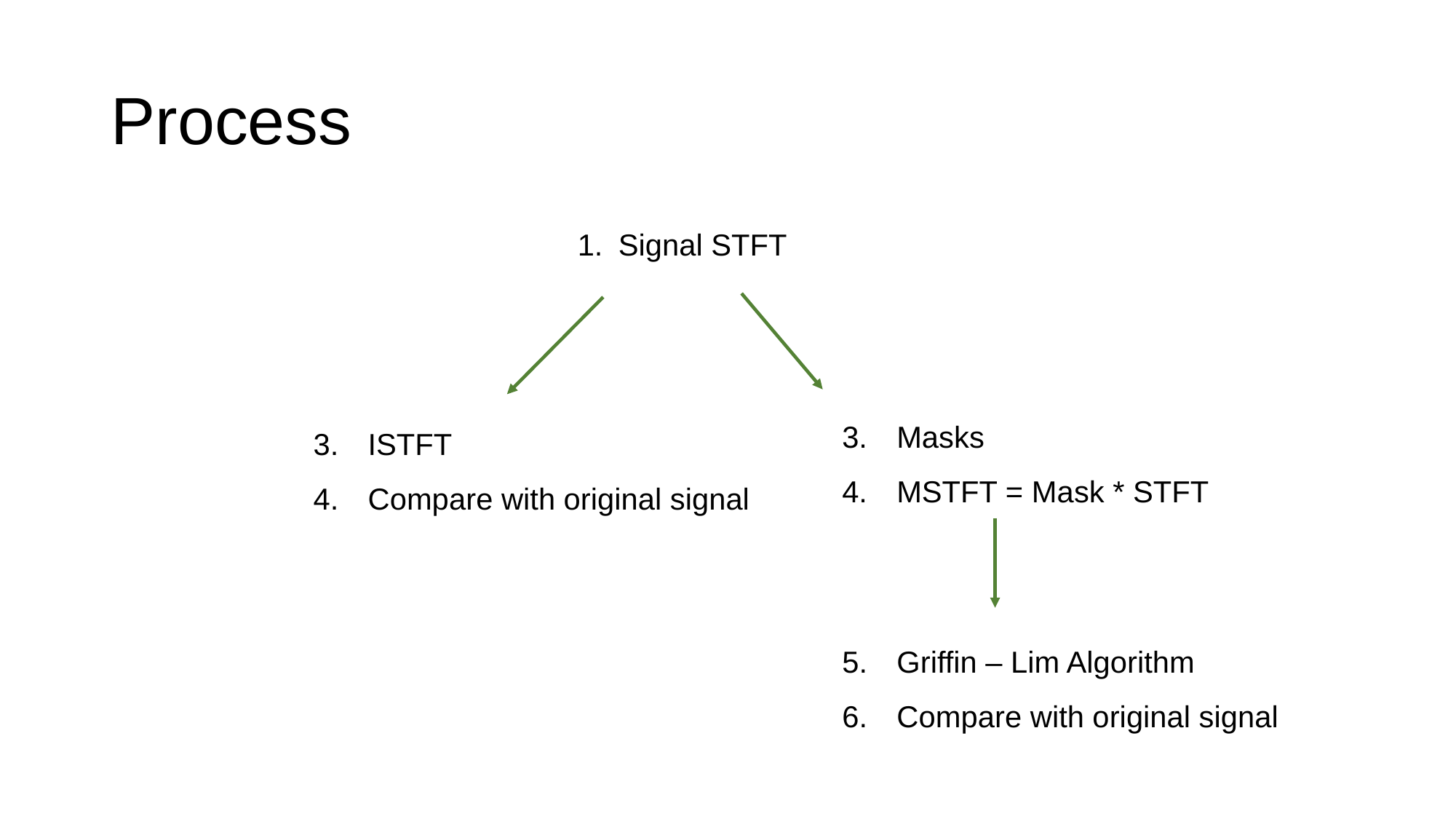

# Process
Signal STFT
Masks
MSTFT = Mask * STFT
ISTFT
Compare with original signal
Griffin – Lim Algorithm
Compare with original signal